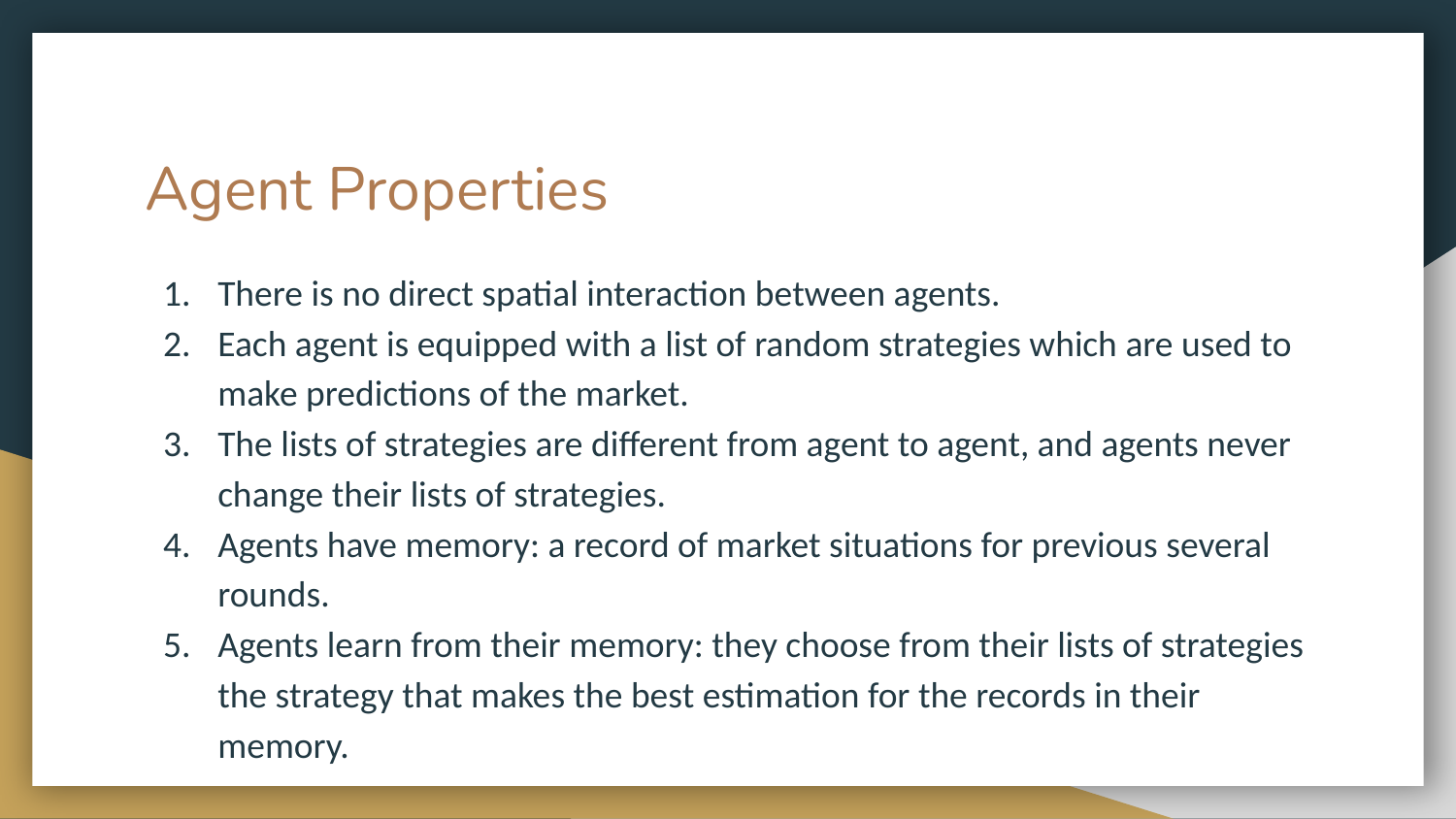

# Agent Properties
There is no direct spatial interaction between agents.
Each agent is equipped with a list of random strategies which are used to make predictions of the market.
The lists of strategies are different from agent to agent, and agents never change their lists of strategies.
Agents have memory: a record of market situations for previous several rounds.
Agents learn from their memory: they choose from their lists of strategies the strategy that makes the best estimation for the records in their memory.